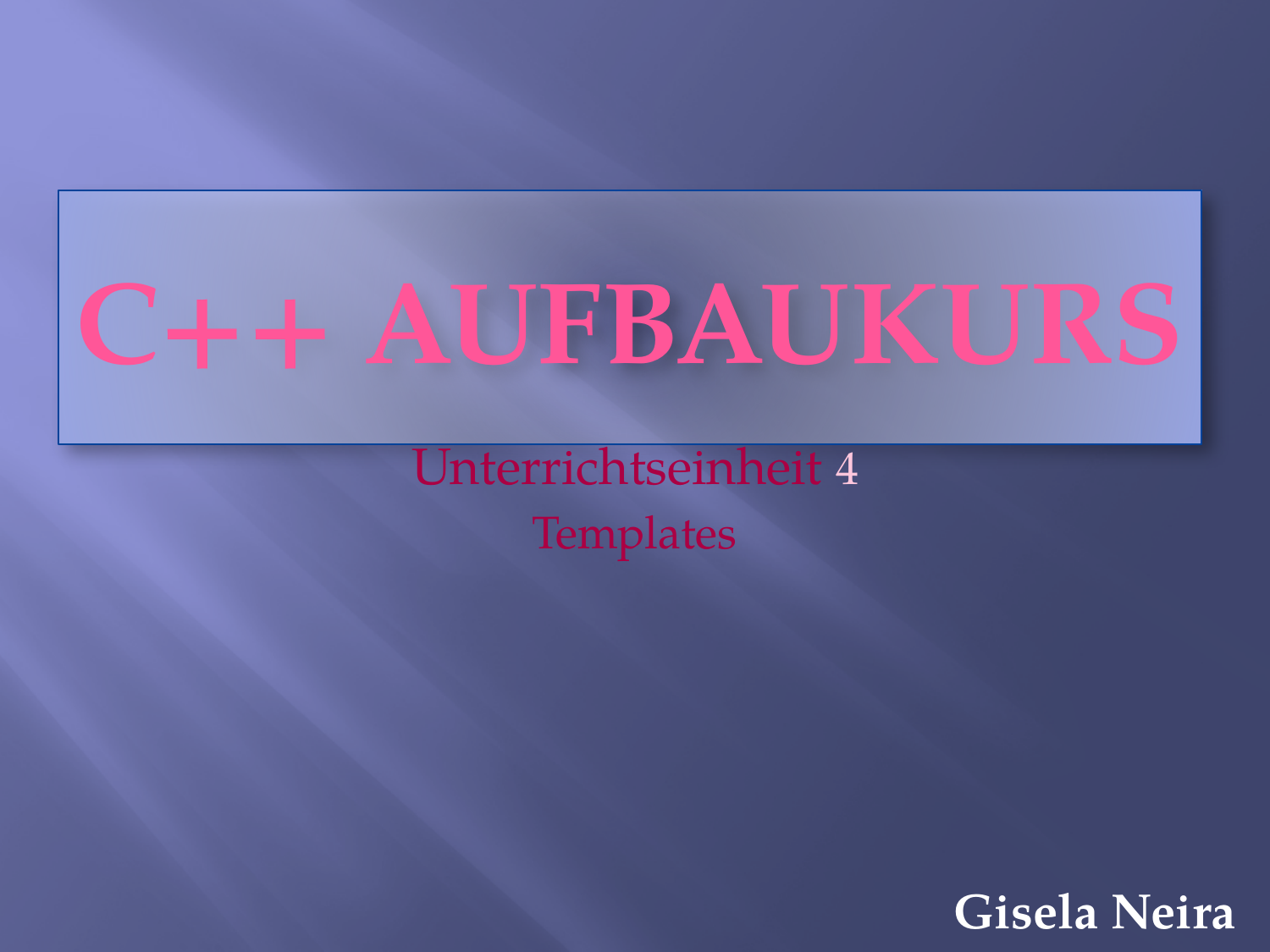

# C++ AUFBAUKURS
Unterrichtseinheit 4
Templates
Gisela Neira